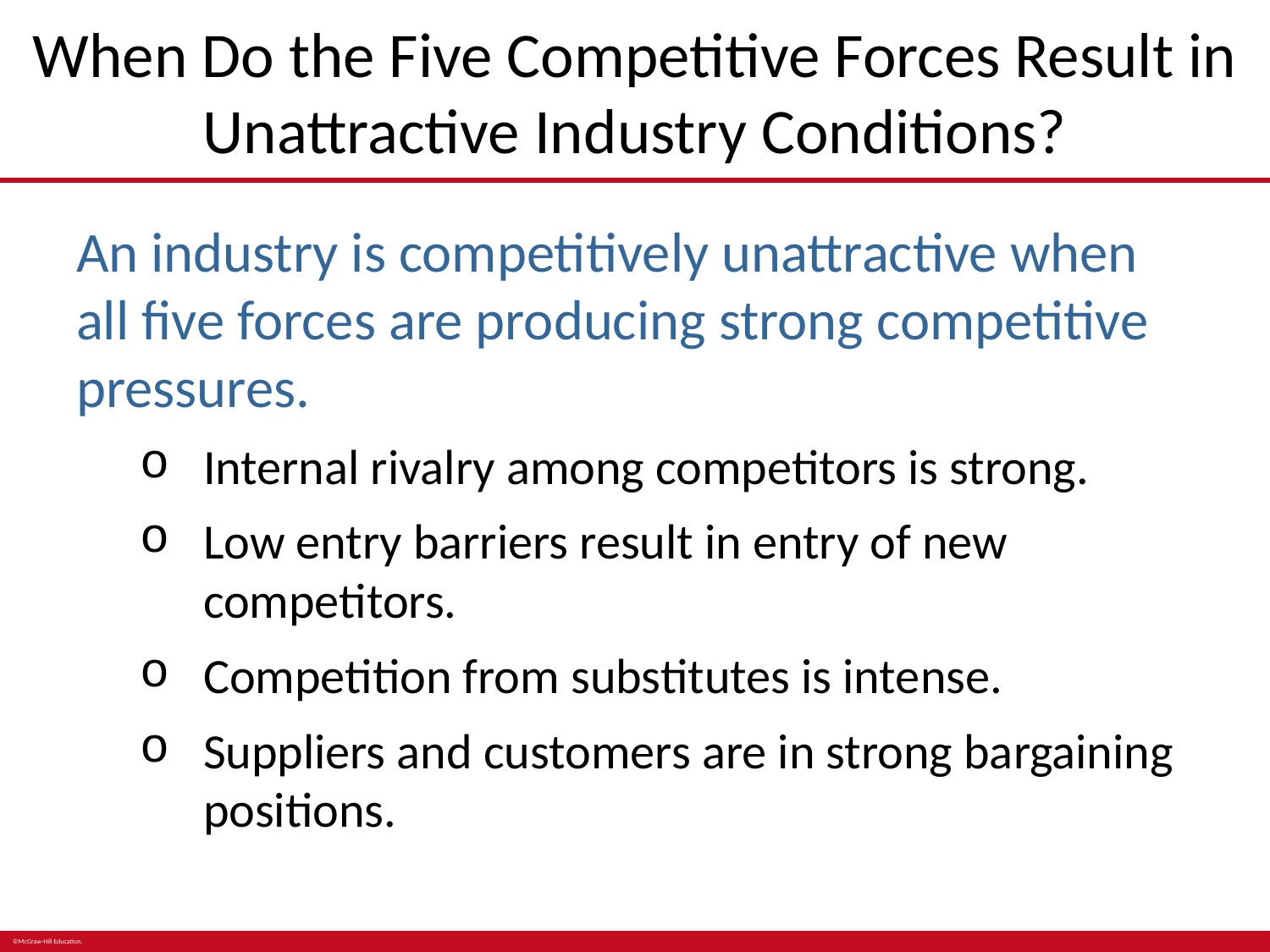

# When Do the Five Competitive Forces Result in Unattractive Industry Conditions?
An industry is competitively unattractive when all five forces are producing strong competitive pressures.
Internal rivalry among competitors is strong.
Low entry barriers result in entry of new competitors.
Competition from substitutes is intense.
Suppliers and customers are in strong bargaining positions.